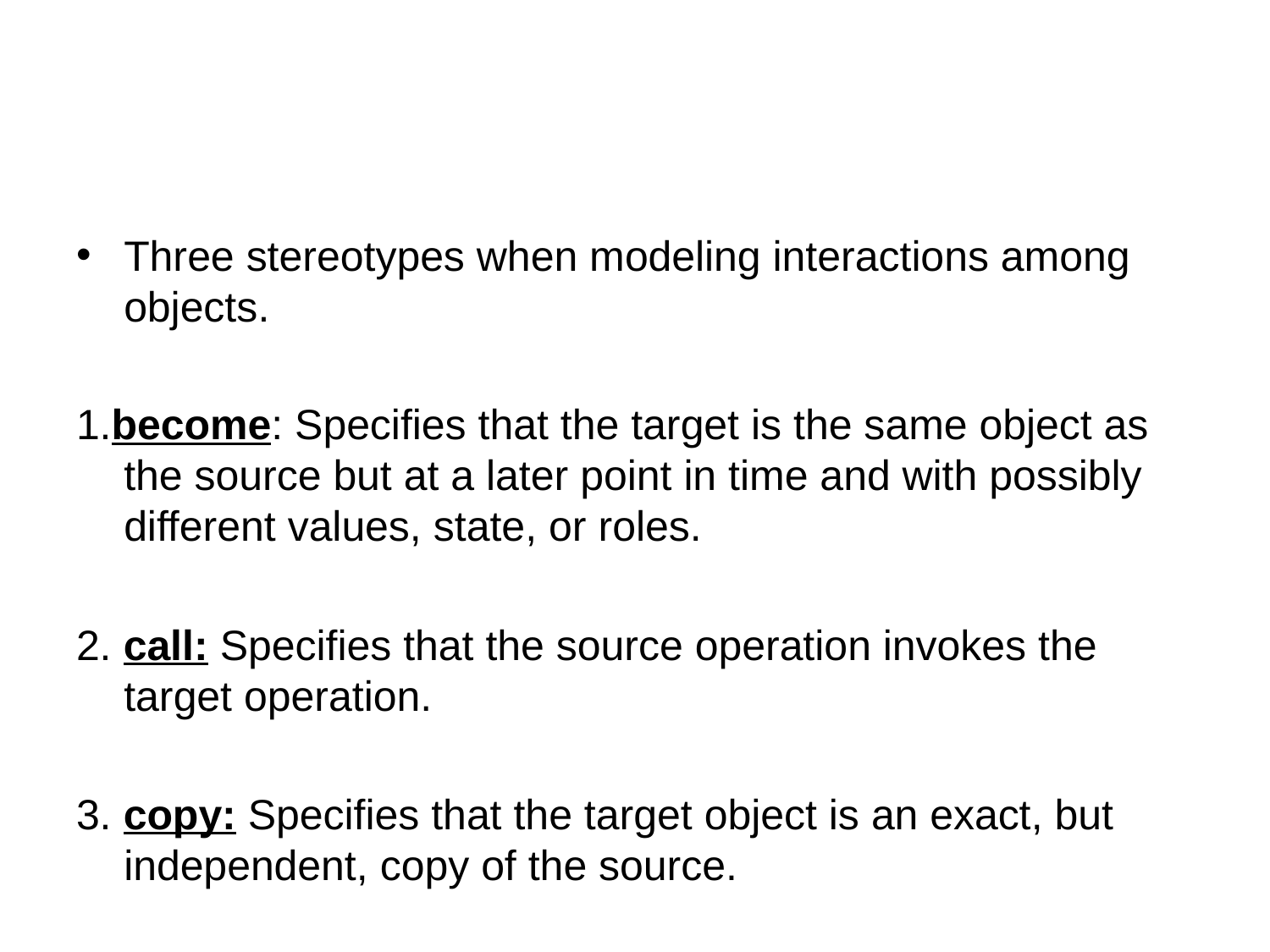

#
Three stereotypes when modeling interactions among objects.

1.become: Specifies that the target is the same object as the source but at a later point in time and with possibly different values, state, or roles.

2. call: Specifies that the source operation invokes the target operation.

3. copy: Specifies that the target object is an exact, but independent, copy of the source.